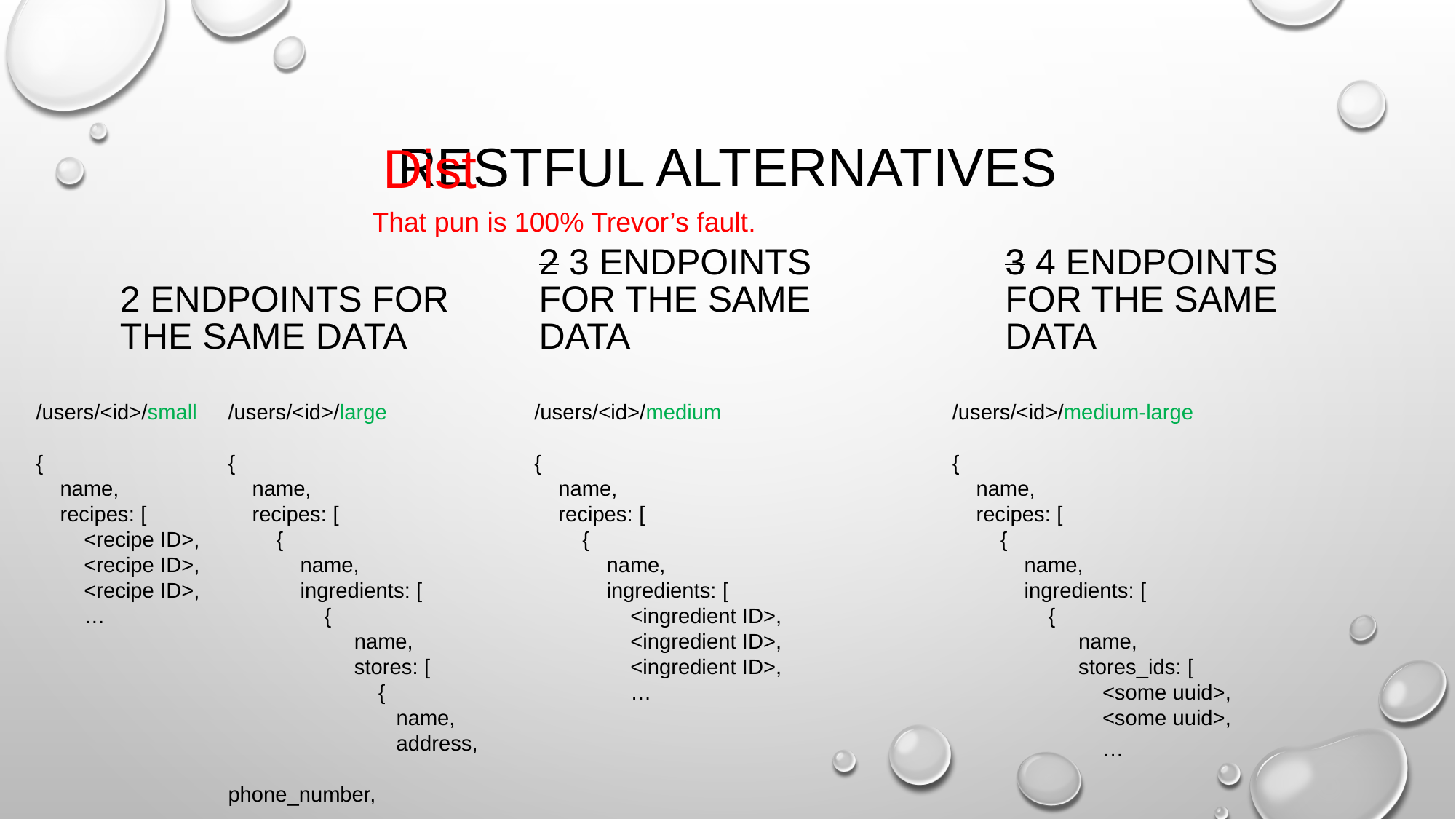

# RESTFUL alternatives
Dist
That pun is 100% Trevor’s fault.
2 endpoints for the same data
2 3 endpoints for the same data
3 4 endpoints for the same data
/users/<id>/small

{
    name,
    recipes: [
        <recipe ID>,
        <recipe ID>,
        <recipe ID>,
        …

/users/<id>/large

{
    name,
    recipes: [
        {
            name,
            ingredients: [
                {
                     name,
                     stores: [
                         {
                            name,
                            address,
                            phone_number,
                            …

/users/<id>/medium

{
    name,
    recipes: [
        {
            name,
            ingredients: [
                <ingredient ID>,
                <ingredient ID>,
                <ingredient ID>,
                …
/users/<id>/medium-large

{
    name,
    recipes: [
        {
            name,
            ingredients: [
                {
                     name,
                     stores_ids: [
                         <some uuid>,
                         <some uuid>,
                         …